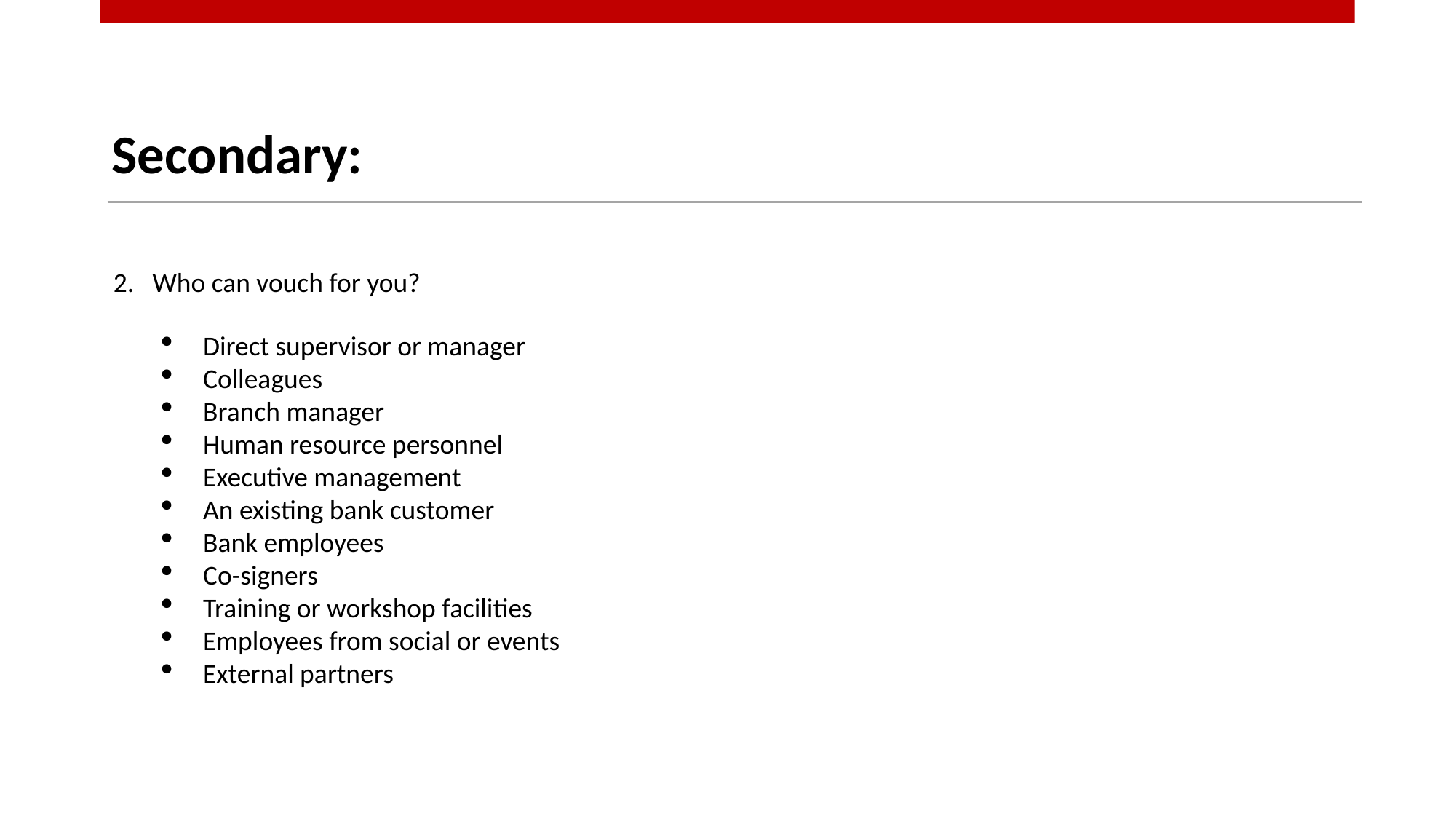

# Secondary:
2.   Who can vouch for you?
Direct supervisor or manager
Colleagues
Branch manager
Human resource personnel
Executive management
An existing bank customer
Bank employees
Co-signers
Training or workshop facilities
Employees from social or events
External partners

8